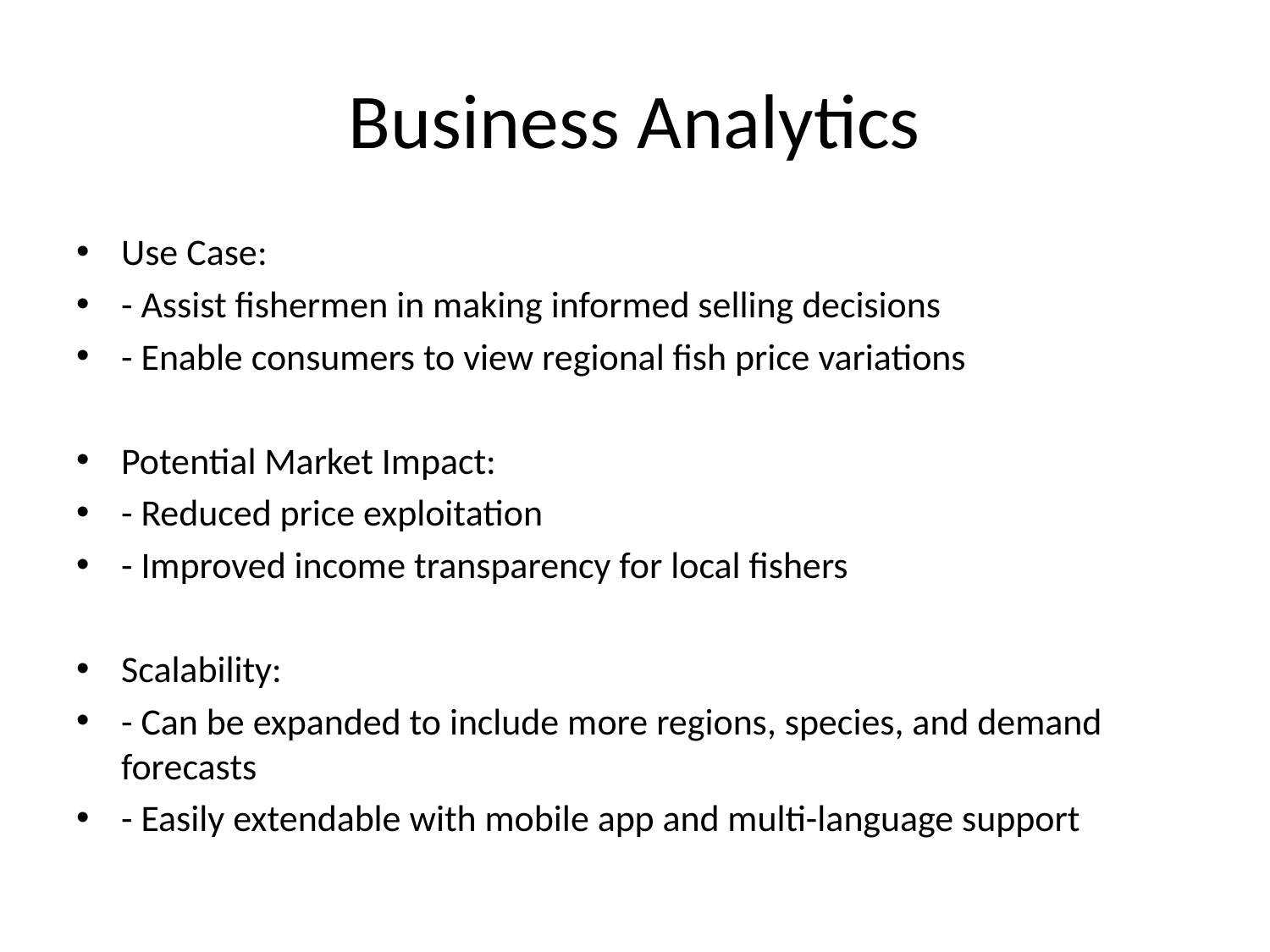

# Business Analytics
Use Case:
- Assist fishermen in making informed selling decisions
- Enable consumers to view regional fish price variations

Potential Market Impact:
- Reduced price exploitation
- Improved income transparency for local fishers

Scalability:
- Can be expanded to include more regions, species, and demand forecasts
- Easily extendable with mobile app and multi-language support